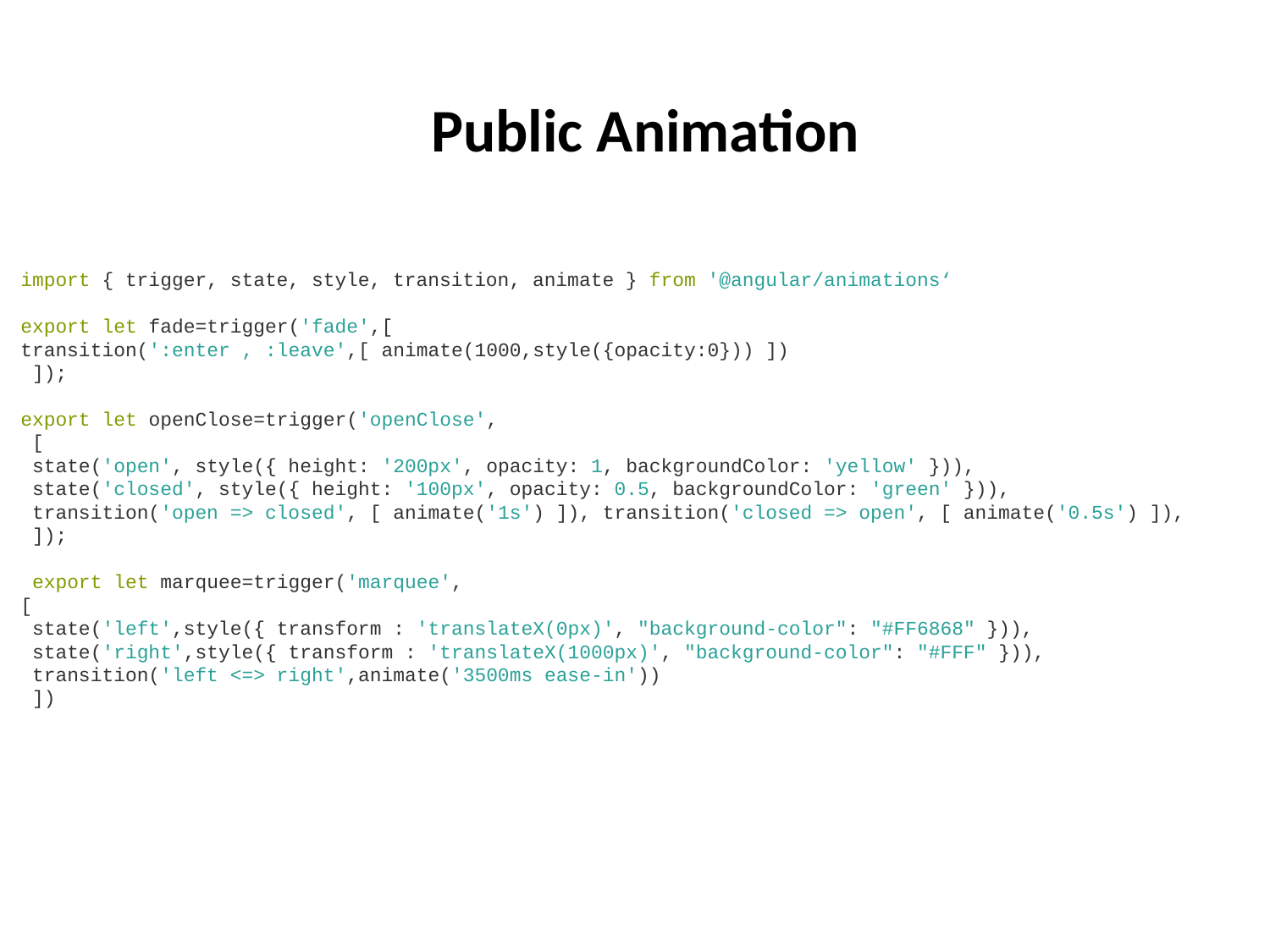

# Public Animation
import { trigger, state, style, transition, animate } from '@angular/animations‘

export let fade=trigger('fade',[
transition(':enter , :leave',[ animate(1000,style({opacity:0})) ])
 ]);

export let openClose=trigger('openClose',
 [
 state('open', style({ height: '200px', opacity: 1, backgroundColor: 'yellow' })),
 state('closed', style({ height: '100px', opacity: 0.5, backgroundColor: 'green' })),
 transition('open => closed', [ animate('1s') ]), transition('closed => open', [ animate('0.5s') ]),
 ]);

 export let marquee=trigger('marquee',
[
 state('left',style({ transform : 'translateX(0px)', "background-color": "#FF6868" })),
 state('right',style({ transform : 'translateX(1000px)', "background-color": "#FFF" })),
 transition('left <=> right',animate('3500ms ease-in'))
 ])